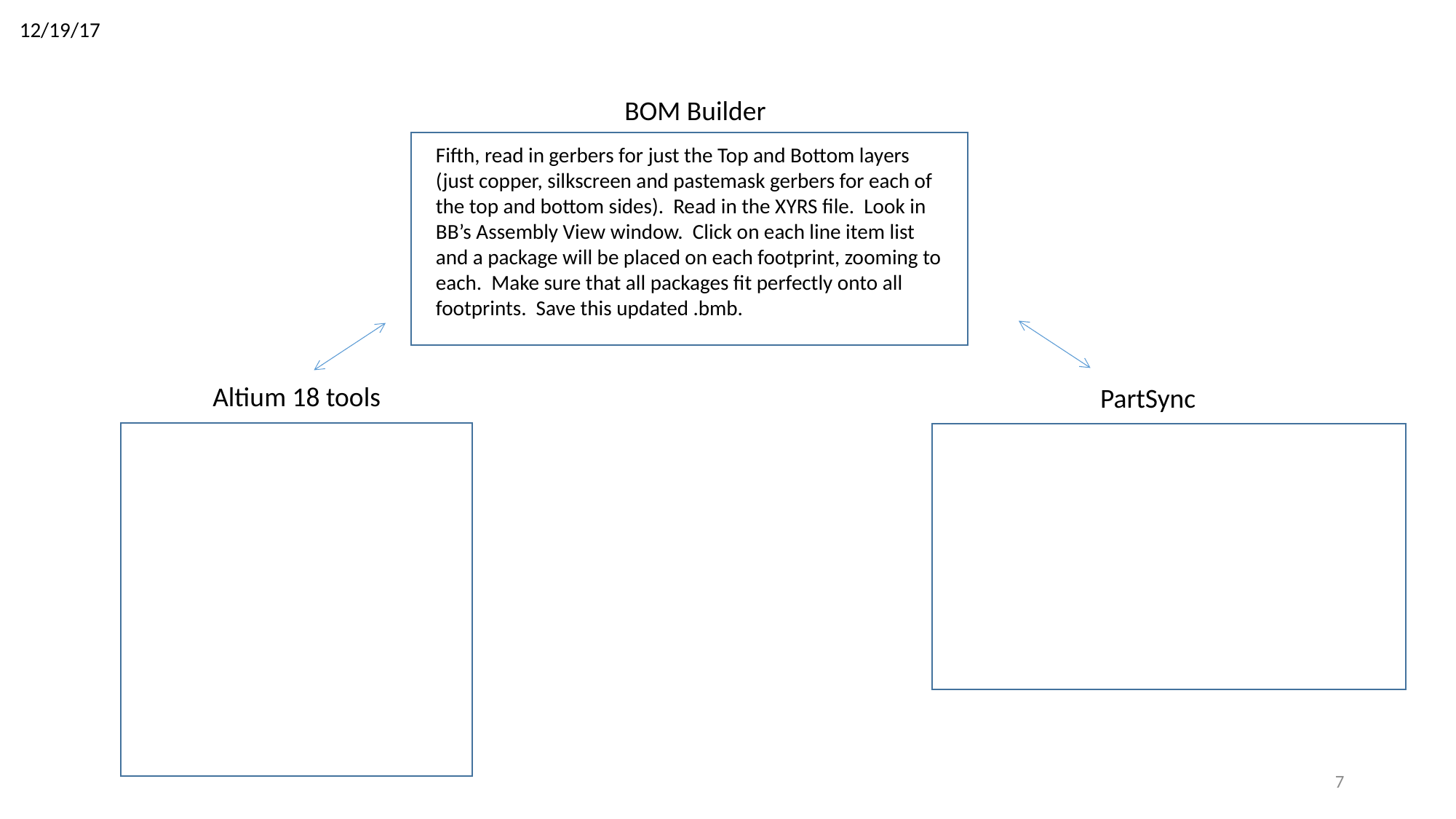

12/19/17
BOM Builder

Fifth, read in gerbers for just the Top and Bottom layers (just copper, silkscreen and pastemask gerbers for each of the top and bottom sides).  Read in the XYRS file.  Look in BB’s Assembly View window.  Click on each line item list and a package will be placed on each footprint, zooming to each.  Make sure that all packages fit perfectly onto all footprints.  Save this updated .bmb.
Altium 18 tools
PartSync

7